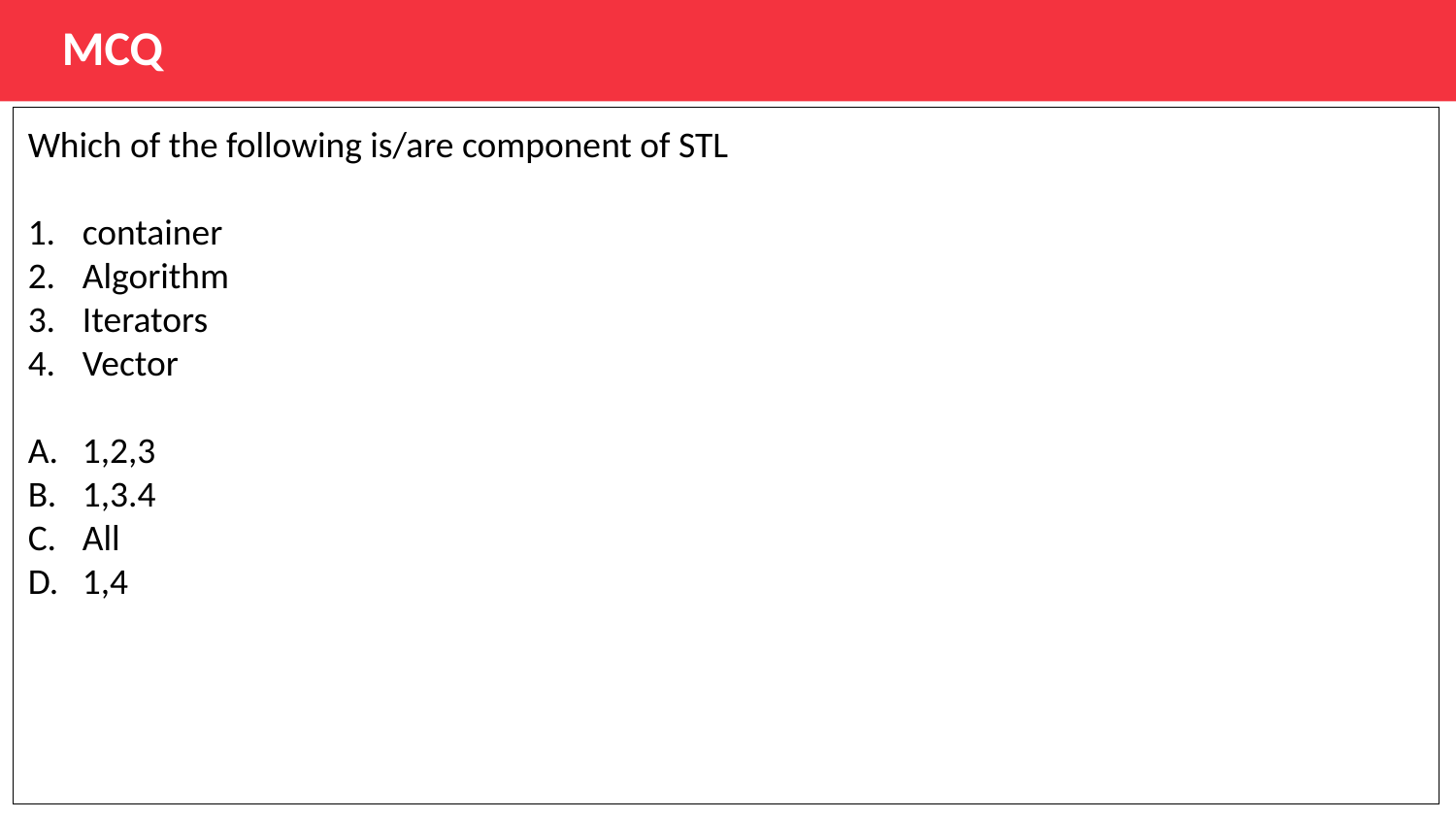

MCQ
Which of the following is/are component of STL

container
Algorithm
Iterators
Vector

1,2,3
1,3.4
All
1,4